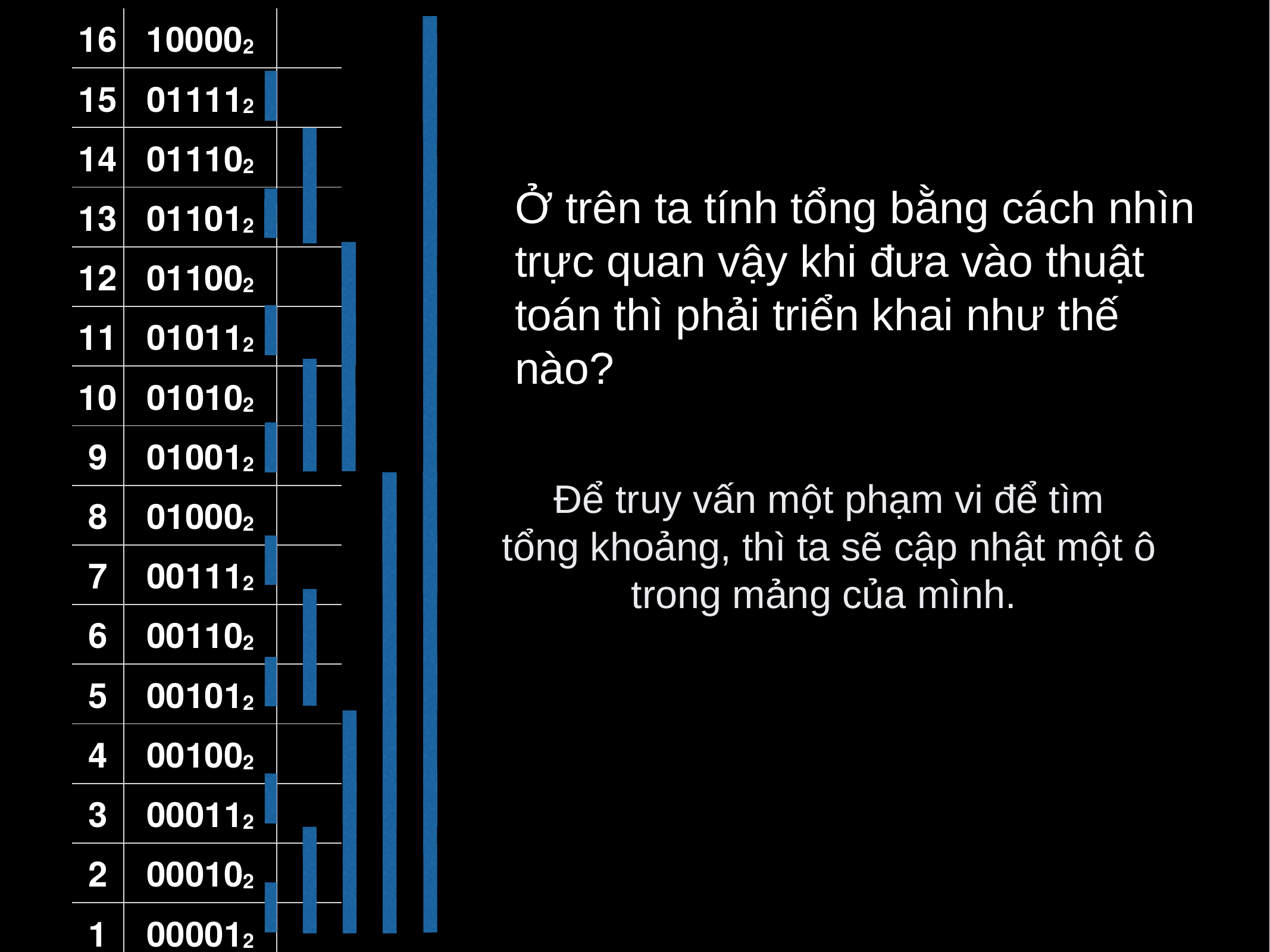

| 16 | 100002 |  |
| --- | --- | --- |
| 15 | \_011112 |  |
| 14 | \_011102 |  |
| 13 | \_011012 |  |
| 12 | \_011002 |  |
| 11 | \_010112 |  |
| 10 | \_010102 |  |
| 9 | \_010012 |  |
| 8 | \_010002 |  |
| 7 | \_001112 |  |
| 6 | \_001102 |  |
| 5 | \_001012 |  |
| 4 | \_001002 |  |
| 3 | \_000112 |  |
| 2 | \_000102 |  |
| 1 | \_000012 |  |

Ở trên ta tính tổng bằng cách nhìn trực quan vậy khi đưa vào thuật toán thì phải triển khai như thế nào?

Để truy vấn một phạm vi để tìm tổng khoảng, thì ta sẽ cập nhật một ô trong mảng của mình.